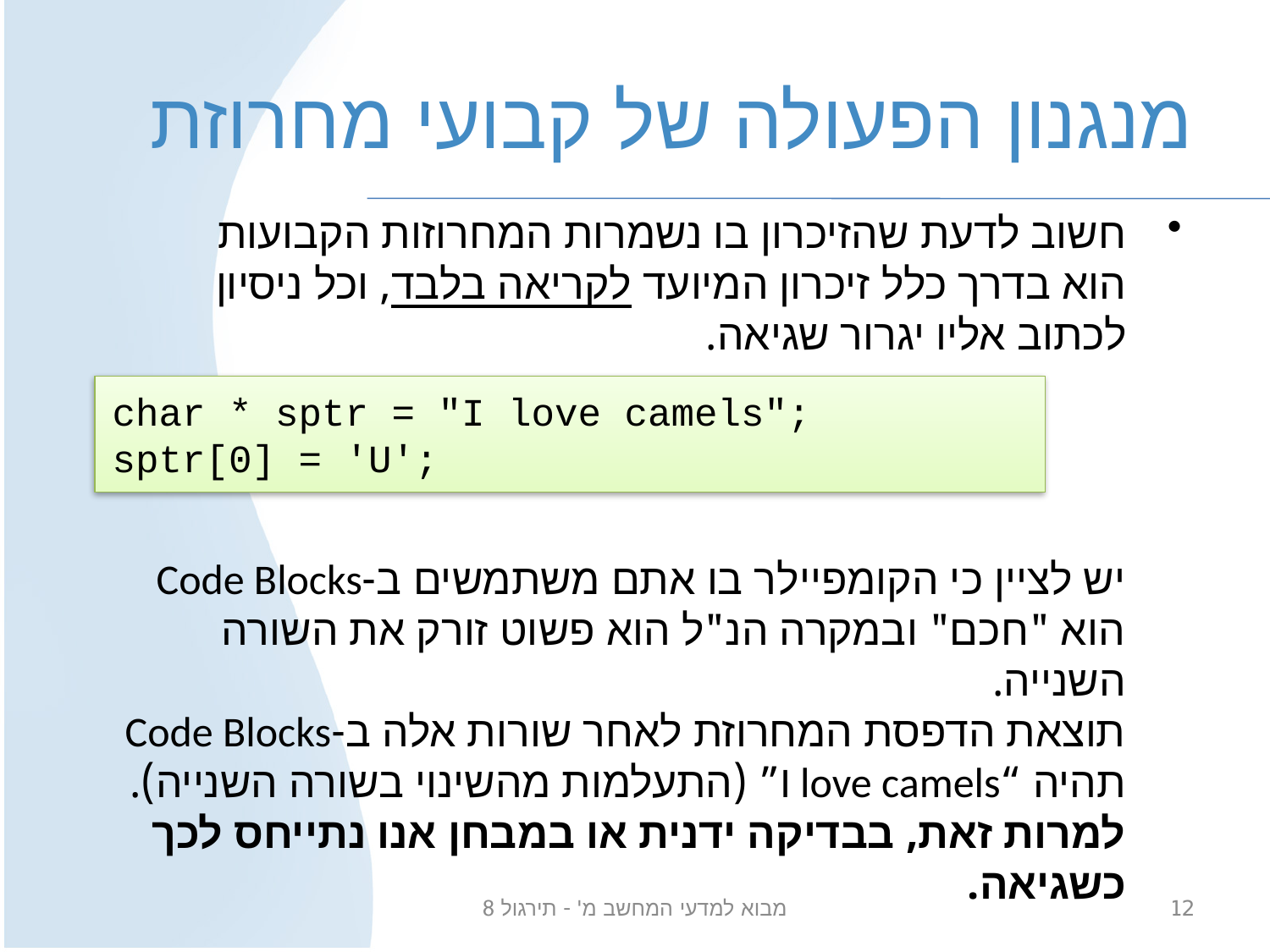

# מנגנון הפעולה של קבועי מחרוזת
חשוב לדעת שהזיכרון בו נשמרות המחרוזות הקבועות הוא בדרך כלל זיכרון המיועד לקריאה בלבד, וכל ניסיון לכתוב אליו יגרור שגיאה.
char * sptr = "I love camels";
sptr[0] = 'U';
יש לציין כי הקומפיילר בו אתם משתמשים ב-Code Blocks הוא "חכם" ובמקרה הנ"ל הוא פשוט זורק את השורה השנייה.
תוצאת הדפסת המחרוזת לאחר שורות אלה ב-Code Blocks תהיה “I love camels” (התעלמות מהשינוי בשורה השנייה).
למרות זאת, בבדיקה ידנית או במבחן אנו נתייחס לכך כשגיאה.
מבוא למדעי המחשב מ' - תירגול 8
12